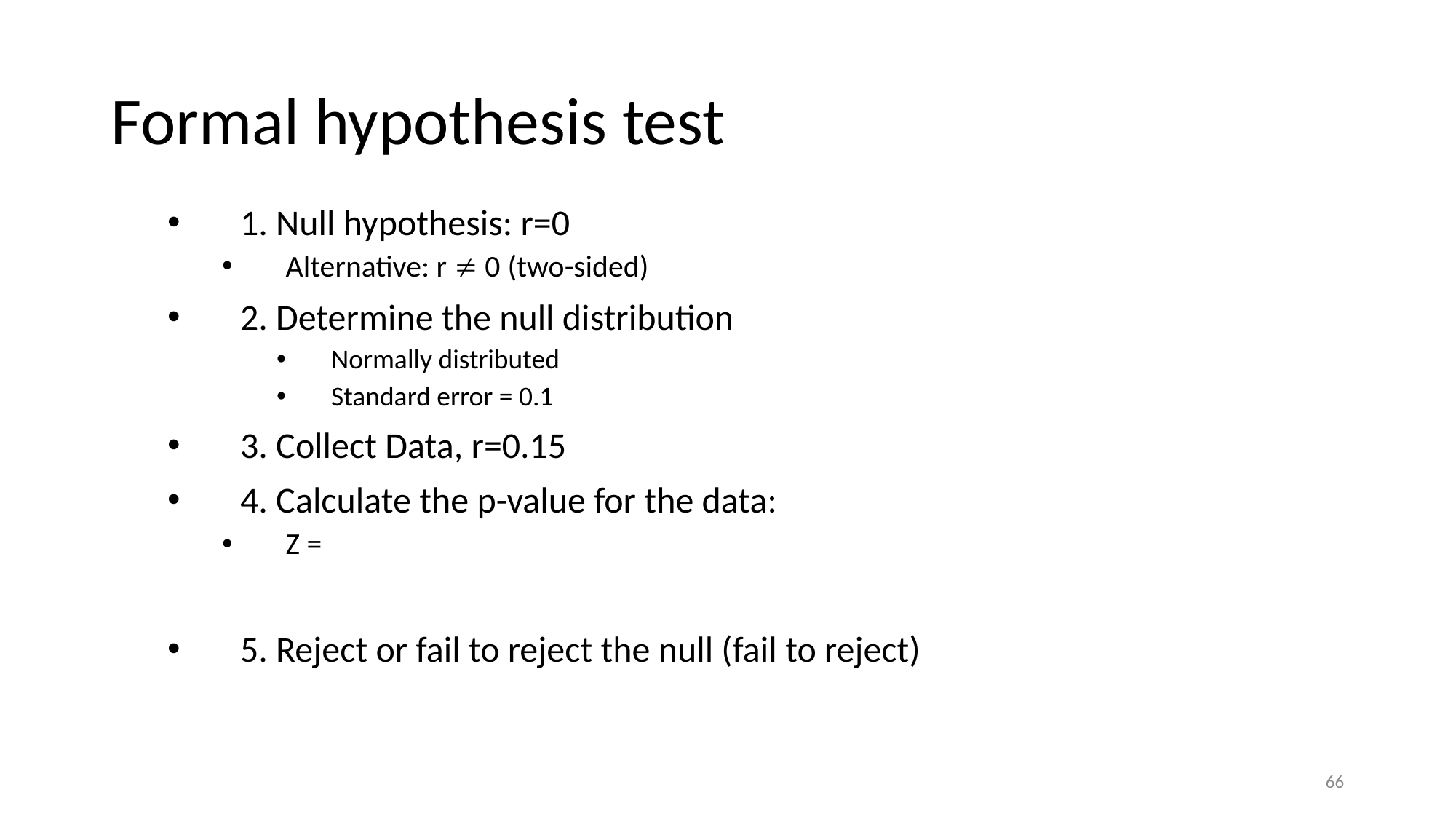

# Formal hypothesis test
1. Null hypothesis: r=0
Alternative: r ≠ 0 (two-sided)
2. Determine the null distribution
Normally distributed
Standard error = 0.1
3. Collect Data, r=0.15
4. Calculate the p-value for the data:
Z =

5. Reject or fail to reject the null (fail to reject)

66